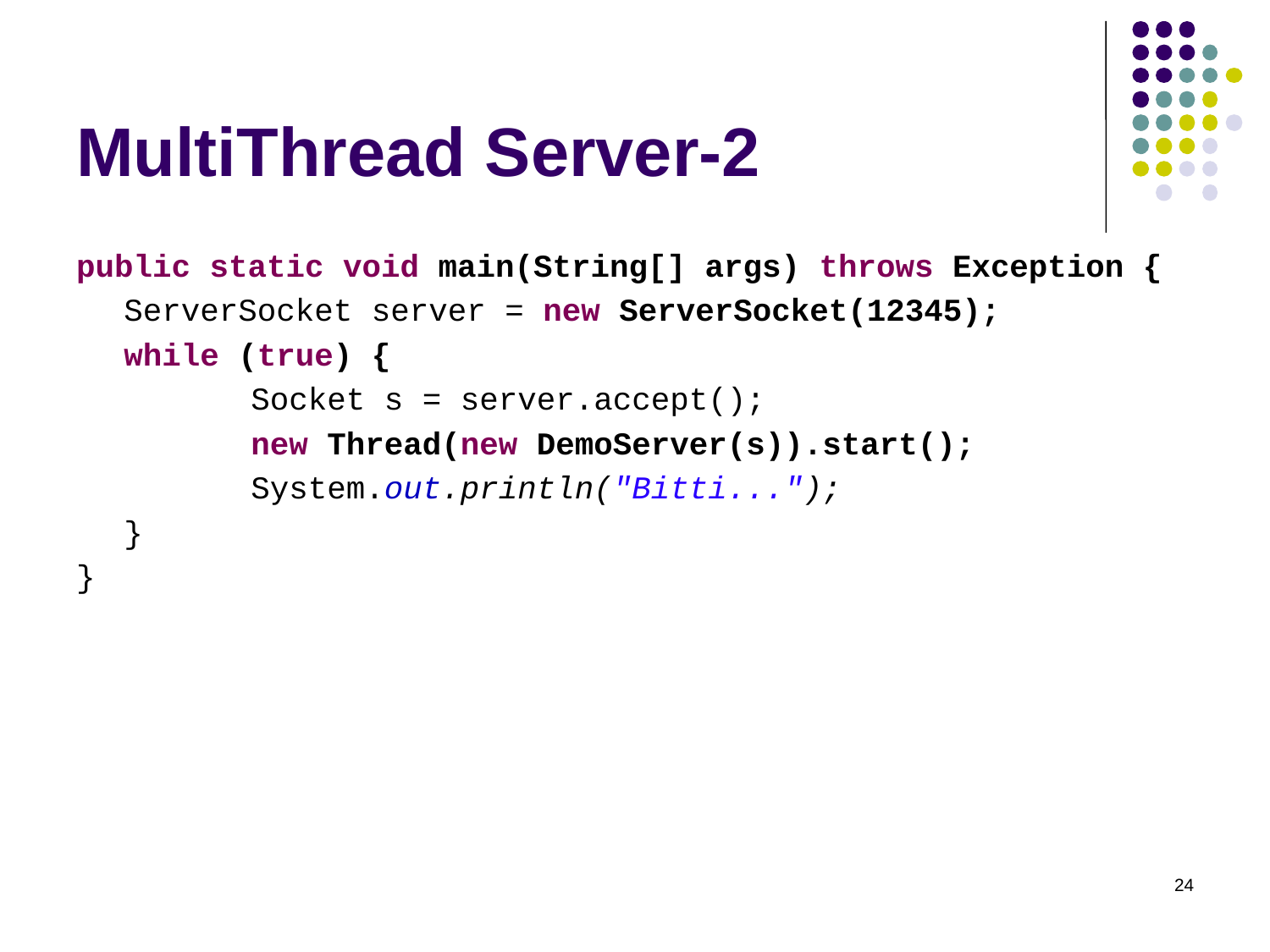

# MultiThread Server-2
public static void main(String[] args) throws Exception {
	ServerSocket server = new ServerSocket(12345);
	while (true) {
		Socket s = server.accept();
		new Thread(new DemoServer(s)).start();
		System.out.println("Bitti...");
	}
}

24